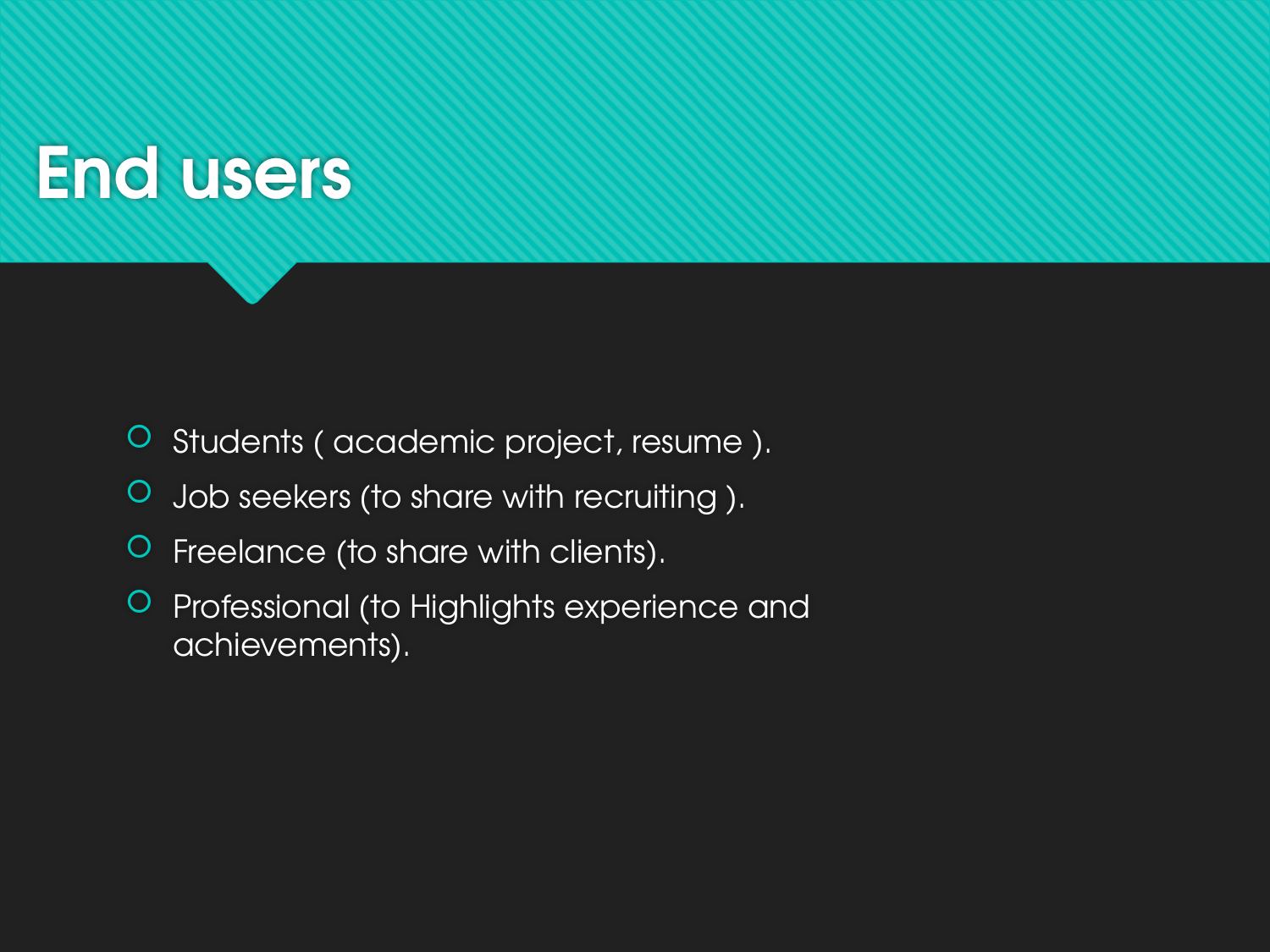

# End users
Students ( academic project, resume ).
Job seekers (to share with recruiting ).
Freelance (to share with clients).
Professional (to Highlights experience and achievements).